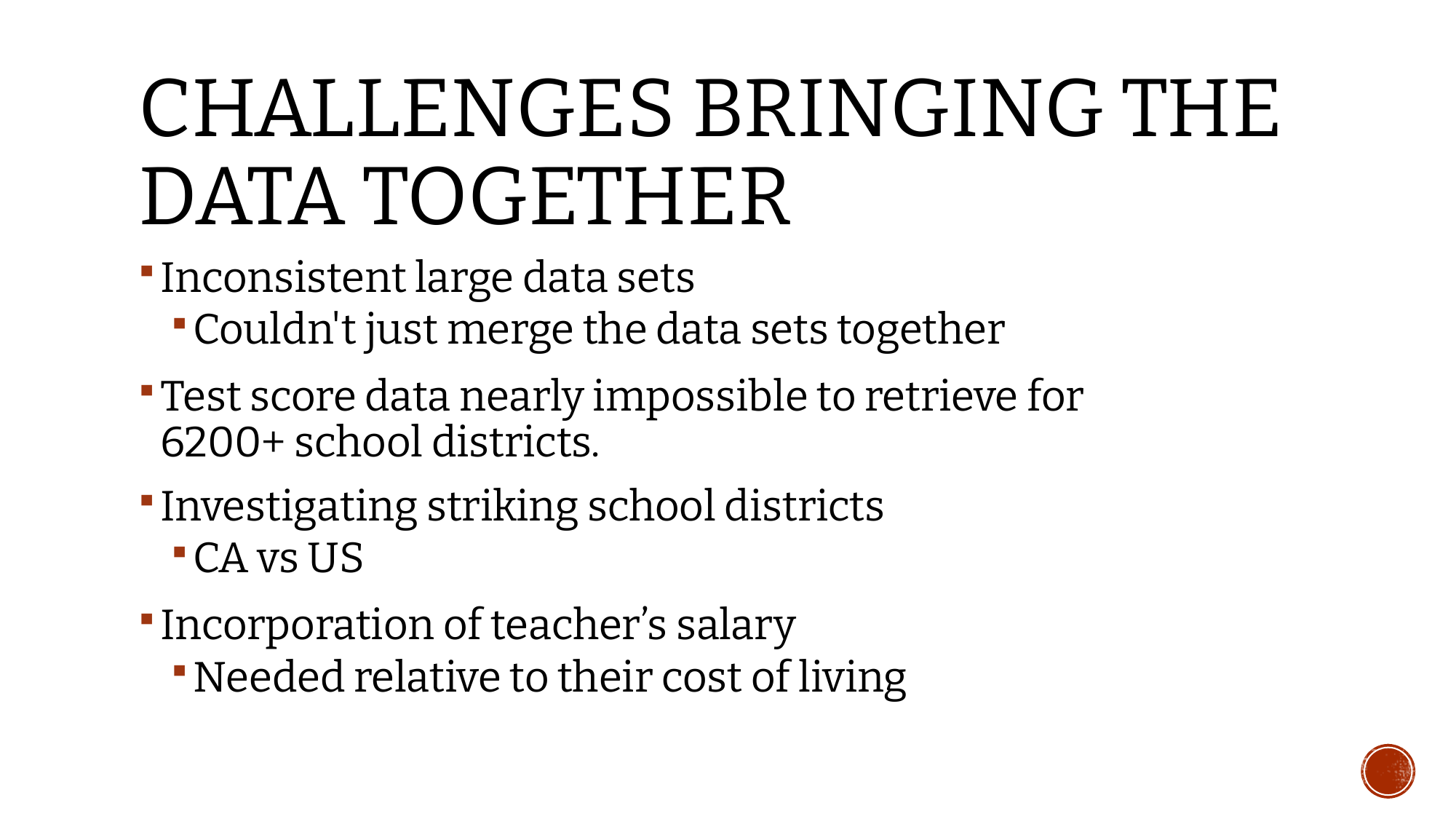

# Challenges Bringing the data Together
Inconsistent large data sets
Couldn't just merge the data sets together
Test score data nearly impossible to retrieve for 6200+ school districts.
Investigating striking school districts
CA vs US
Incorporation of teacher’s salary
Needed relative to their cost of living